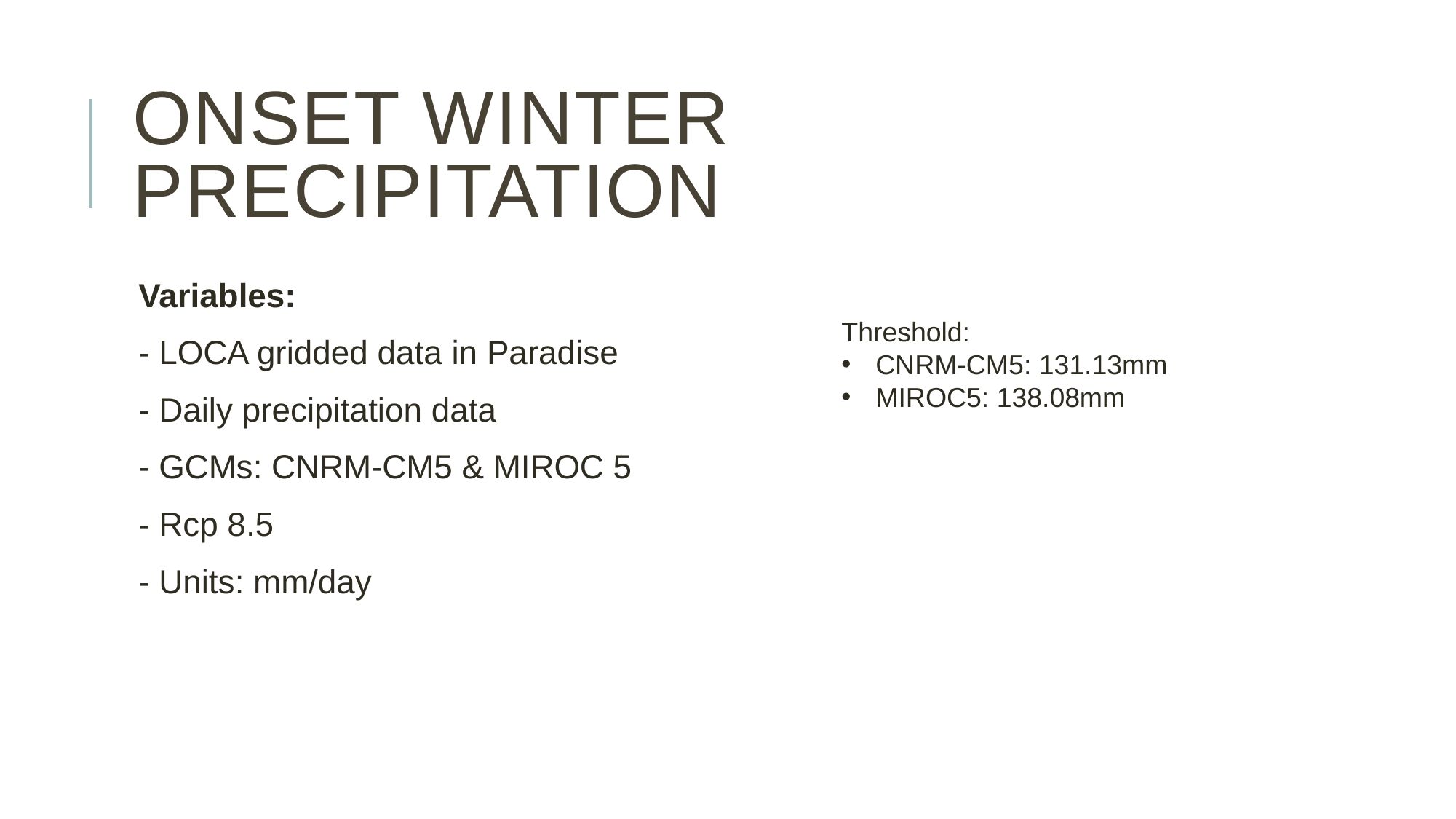

# Onset winter precipitation
Variables:
- LOCA gridded data in Paradise
- Daily precipitation data
- GCMs: CNRM-CM5 & MIROC 5
- Rcp 8.5
- Units: mm/day
Threshold:
CNRM-CM5: 131.13mm
MIROC5: 138.08mm